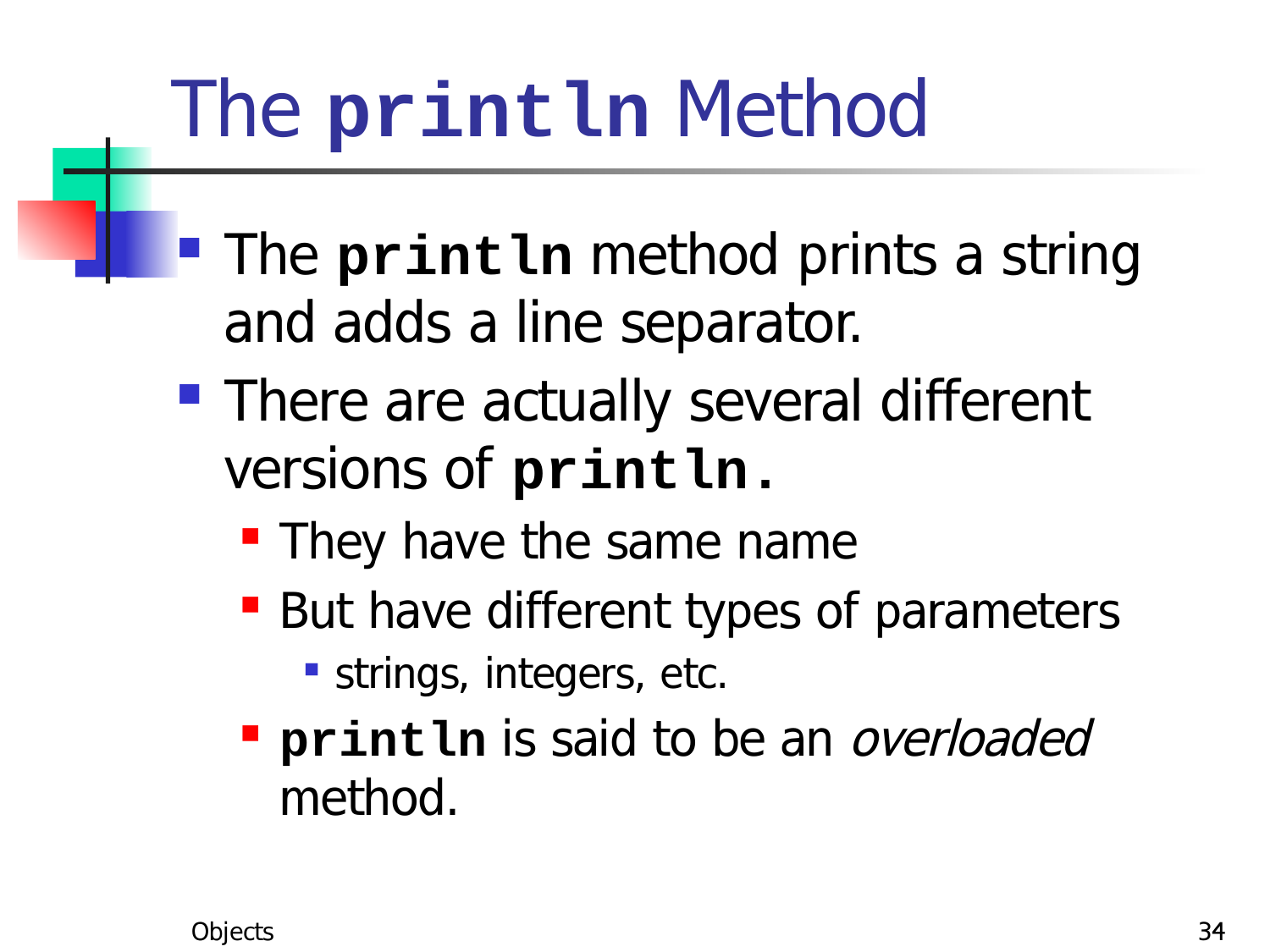

# The println Method
The println method prints a string and adds a line separator.
There are actually several different versions of println.
They have the same name
But have different types of parameters
strings, integers, etc.
println is said to be an overloaded method.
Objects
34